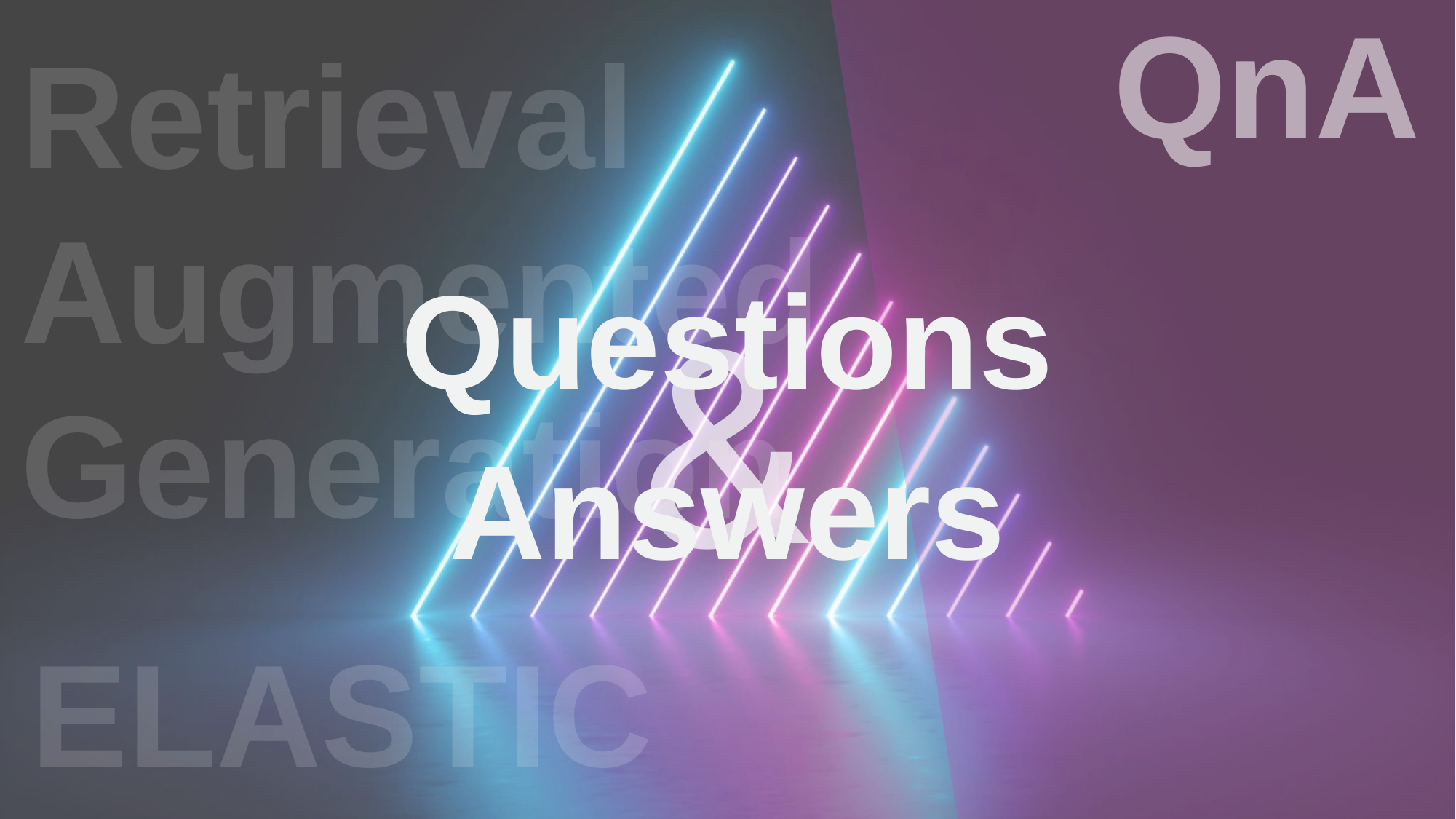

QnA
Retrieval
Augmented Generation
# Questions
&
Answers
ELASTIC